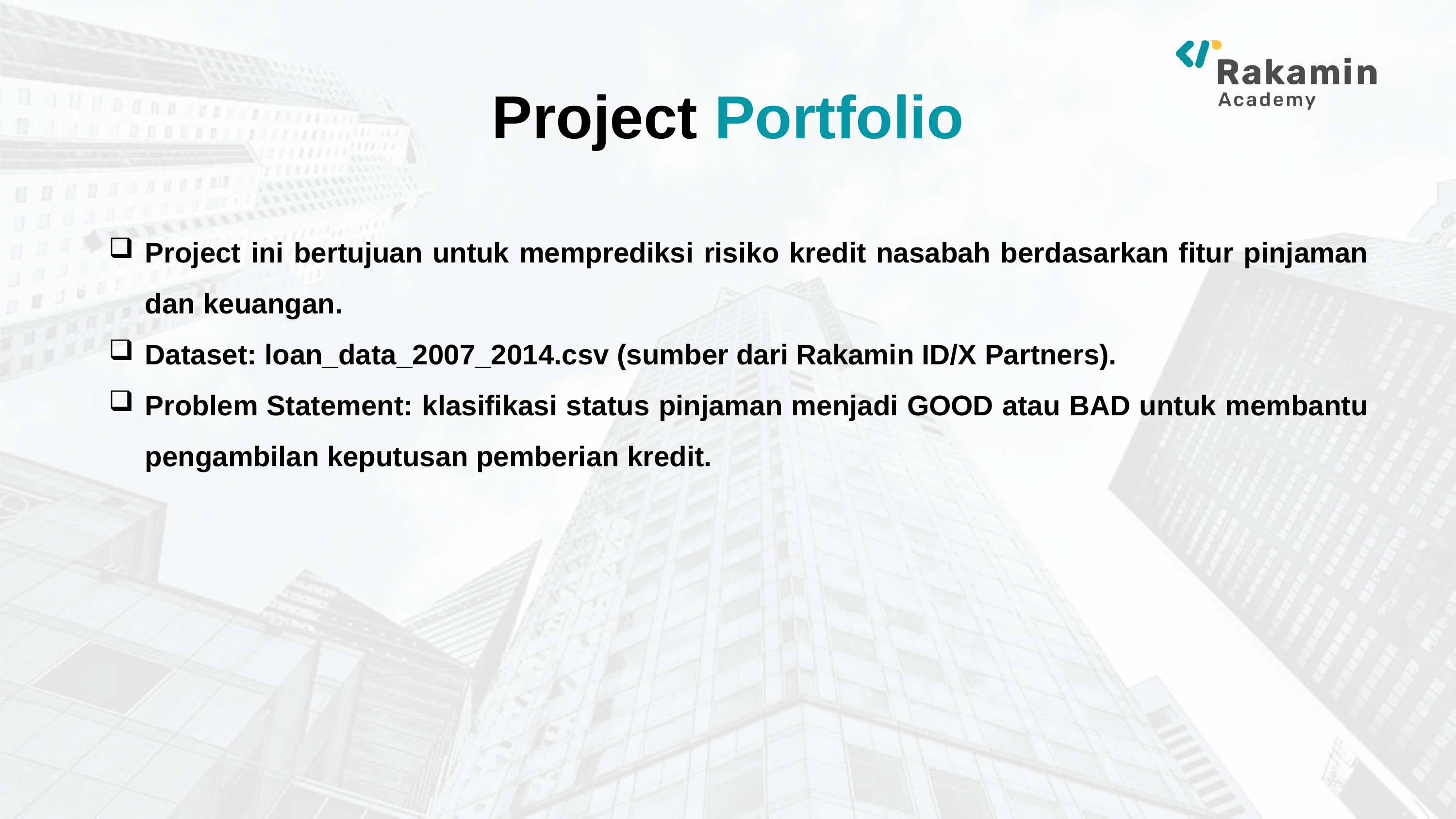

Project Portfolio
Project ini bertujuan untuk memprediksi risiko kredit nasabah berdasarkan fitur pinjaman dan keuangan.
Dataset: loan_data_2007_2014.csv (sumber dari Rakamin ID/X Partners).
Problem Statement: klasifikasi status pinjaman menjadi GOOD atau BAD untuk membantu pengambilan keputusan pemberian kredit.